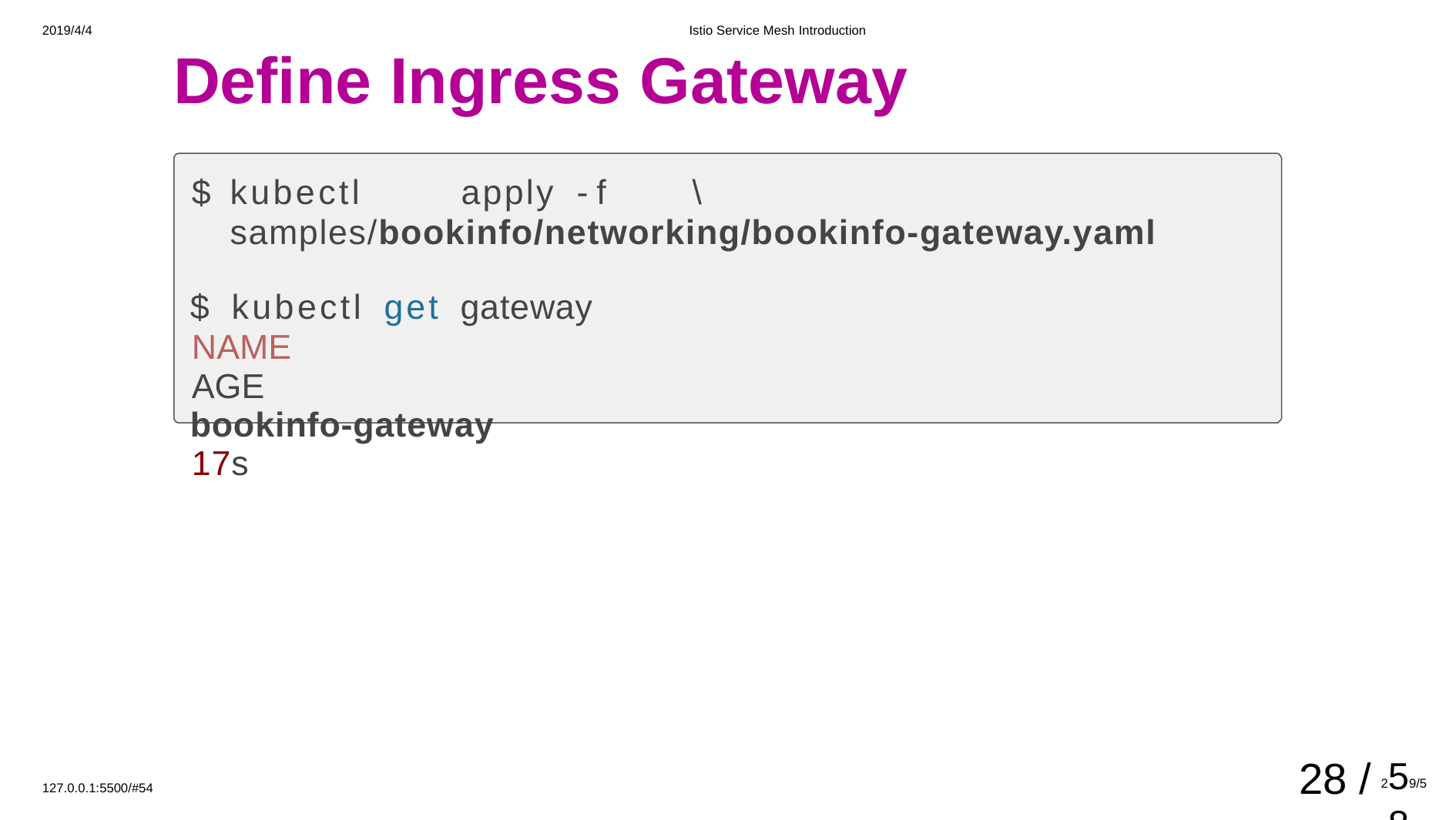

2019/4/4
Istio Service Mesh Introduction
# Define Ingress Gateway

$	kubectl	apply	-f	\  samples/bookinfo/networking/bookinfo-gateway.yaml

$	kubectl	get	gateway  NAME			AGE
bookinfo-gateway	17s
28 /
259/588
127.0.0.1:5500/#54